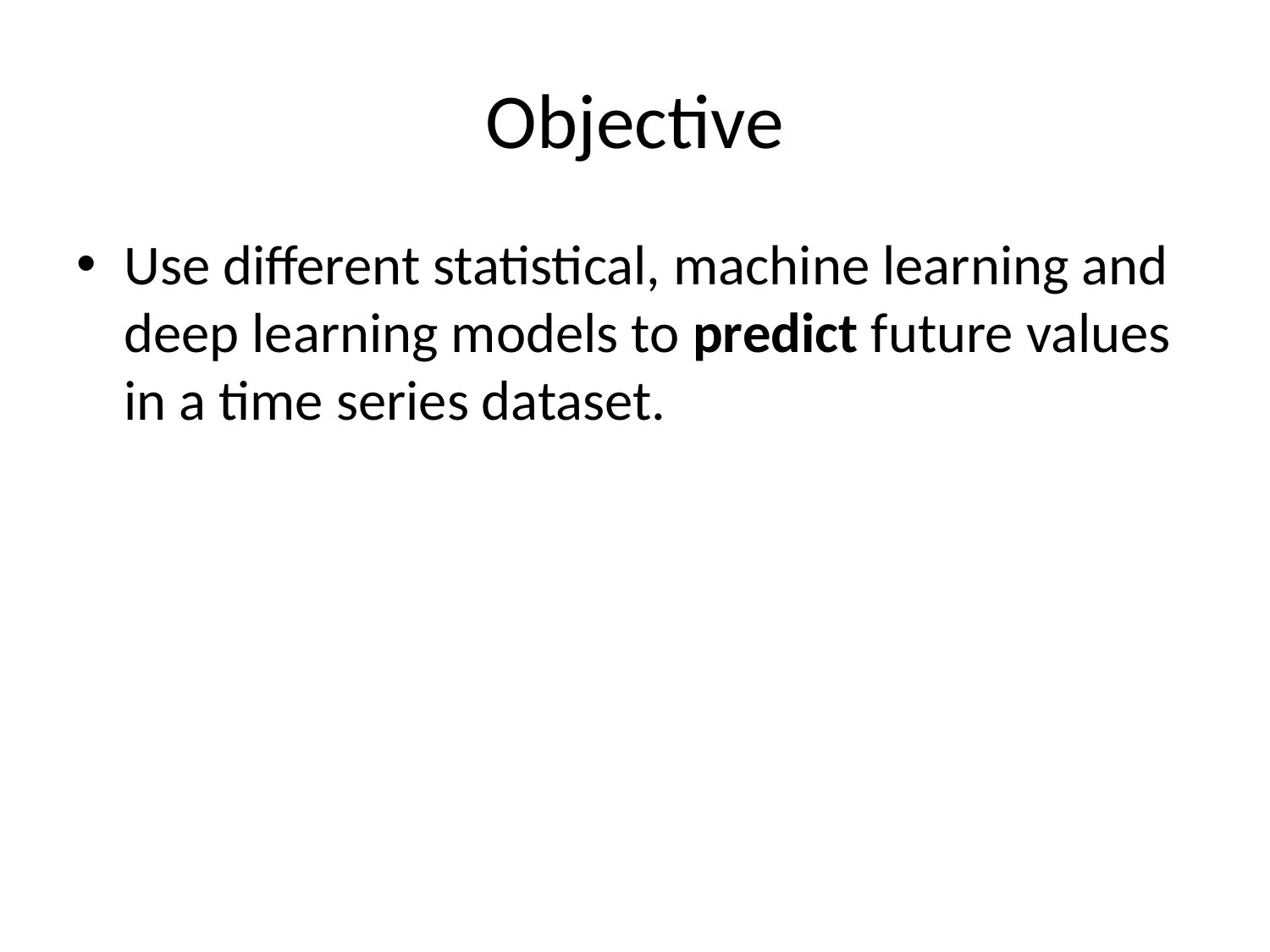

# Objective
Use different statistical, machine learning and deep learning models to predict future values in a time series dataset.